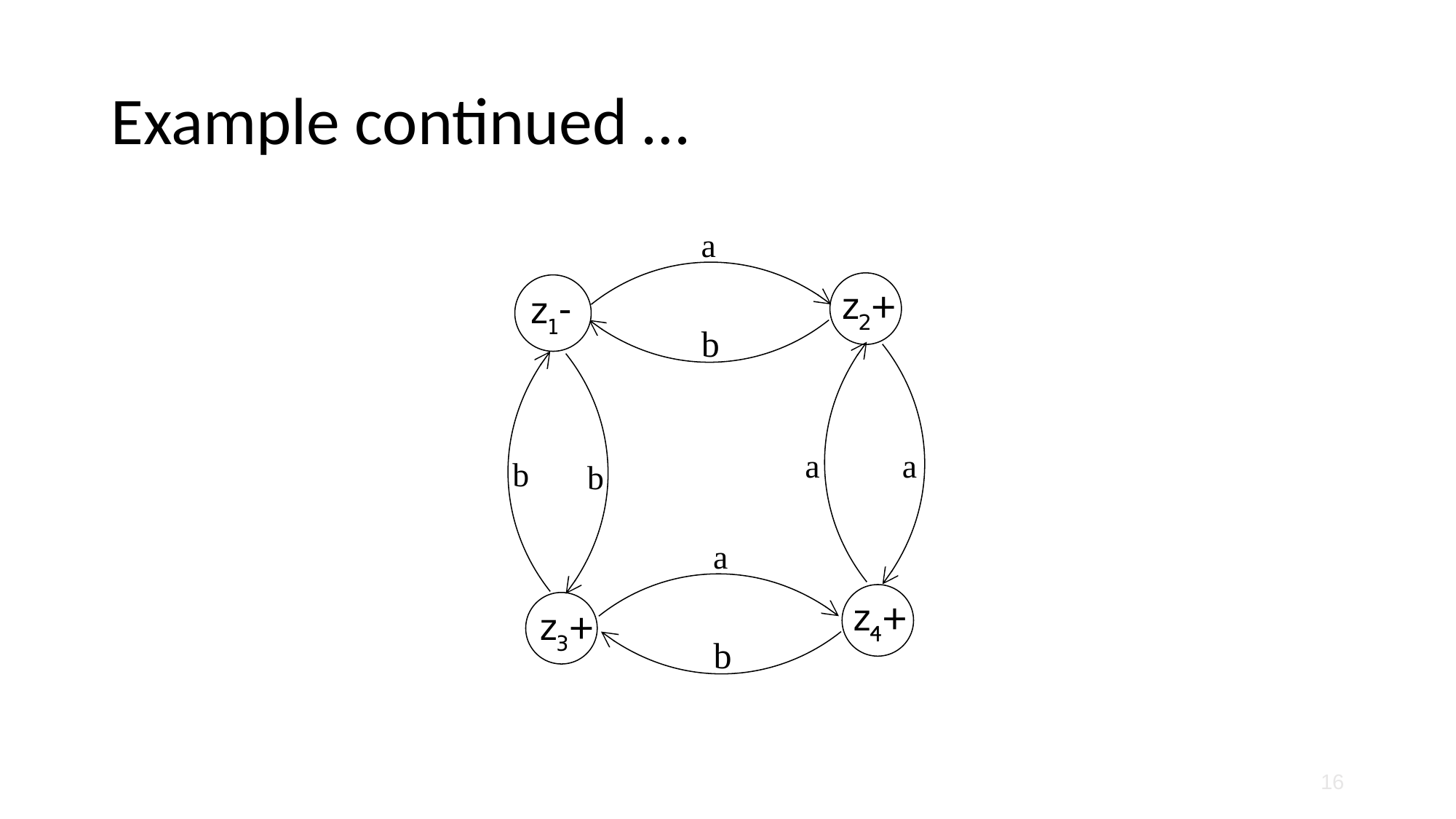

# Example continued …
a

z2+
z1-
b

a
a

b
b
a

z4+

z3+
b

16